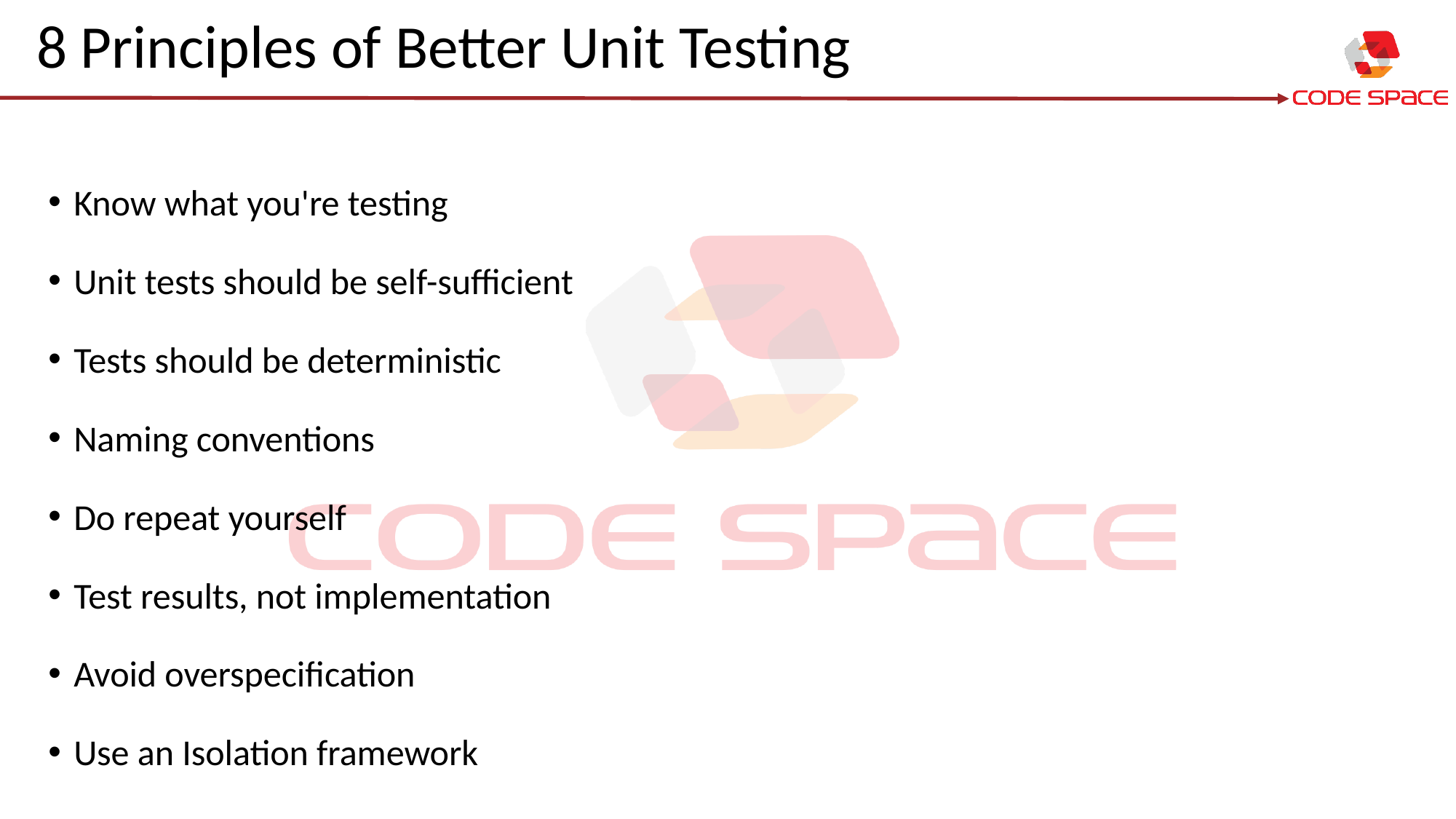

# 8 Principles of Better Unit Testing
Know what you're testing
Unit tests should be self-sufficient
Tests should be deterministic
Naming conventions
Do repeat yourself
Test results, not implementation
Avoid overspecification
Use an Isolation framework